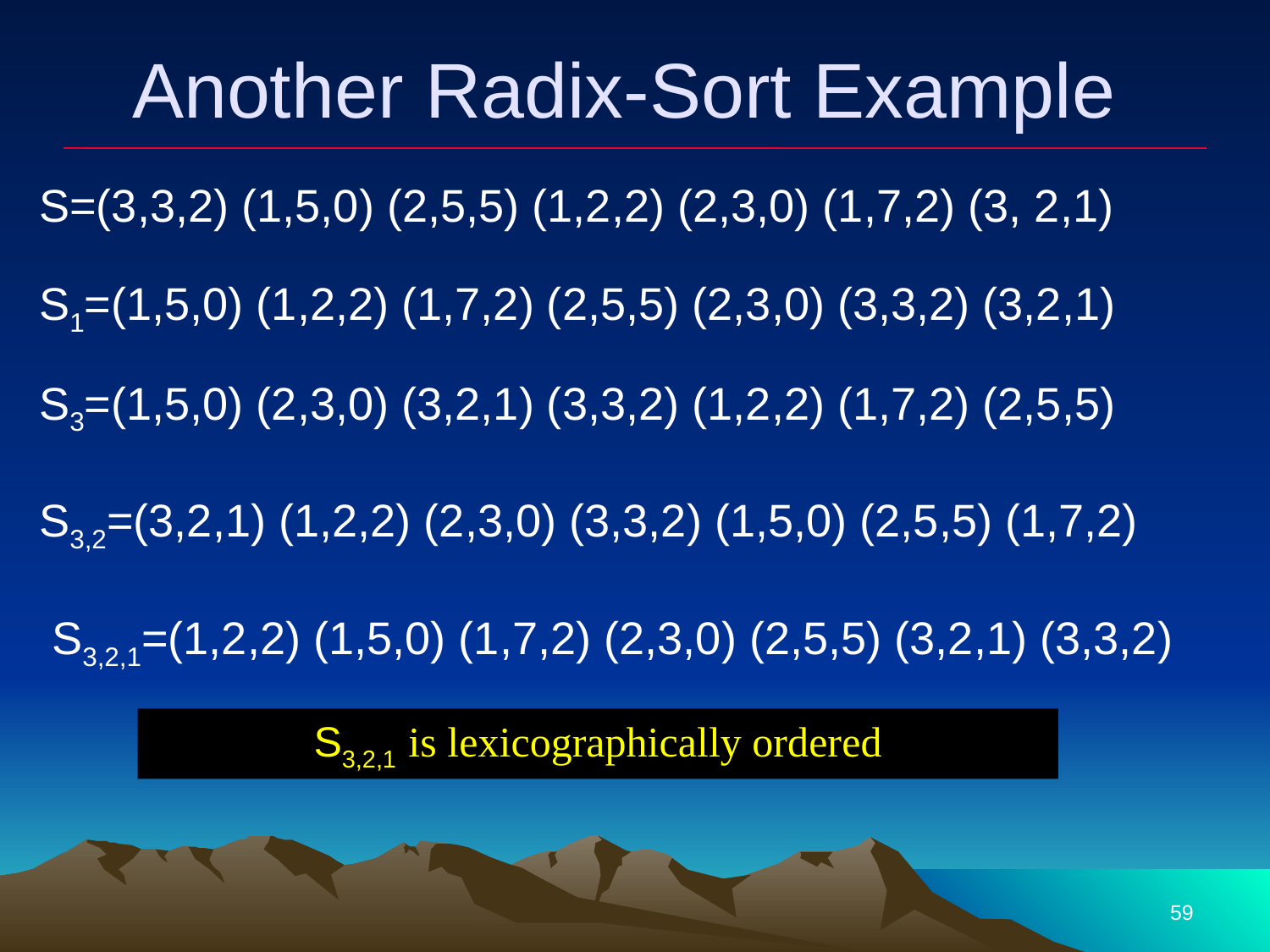

# Another Radix-Sort Example
S=(3,3,2) (1,5,0) (2,5,5) (1,2,2) (2,3,0) (1,7,2) (3, 2,1)

S1=(1,5,0) (1,2,2) (1,7,2) (2,5,5) (2,3,0) (3,3,2) (3,2,1)

S3=(1,5,0) (2,3,0) (3,2,1) (3,3,2) (1,2,2) (1,7,2) (2,5,5)

S3,2=(3,2,1) (1,2,2) (2,3,0) (3,3,2) (1,5,0) (2,5,5) (1,7,2)

 S3,2,1=(1,2,2) (1,5,0) (1,7,2) (2,3,0) (2,5,5) (3,2,1) (3,3,2)
S3,2,1 is lexicographically ordered
59